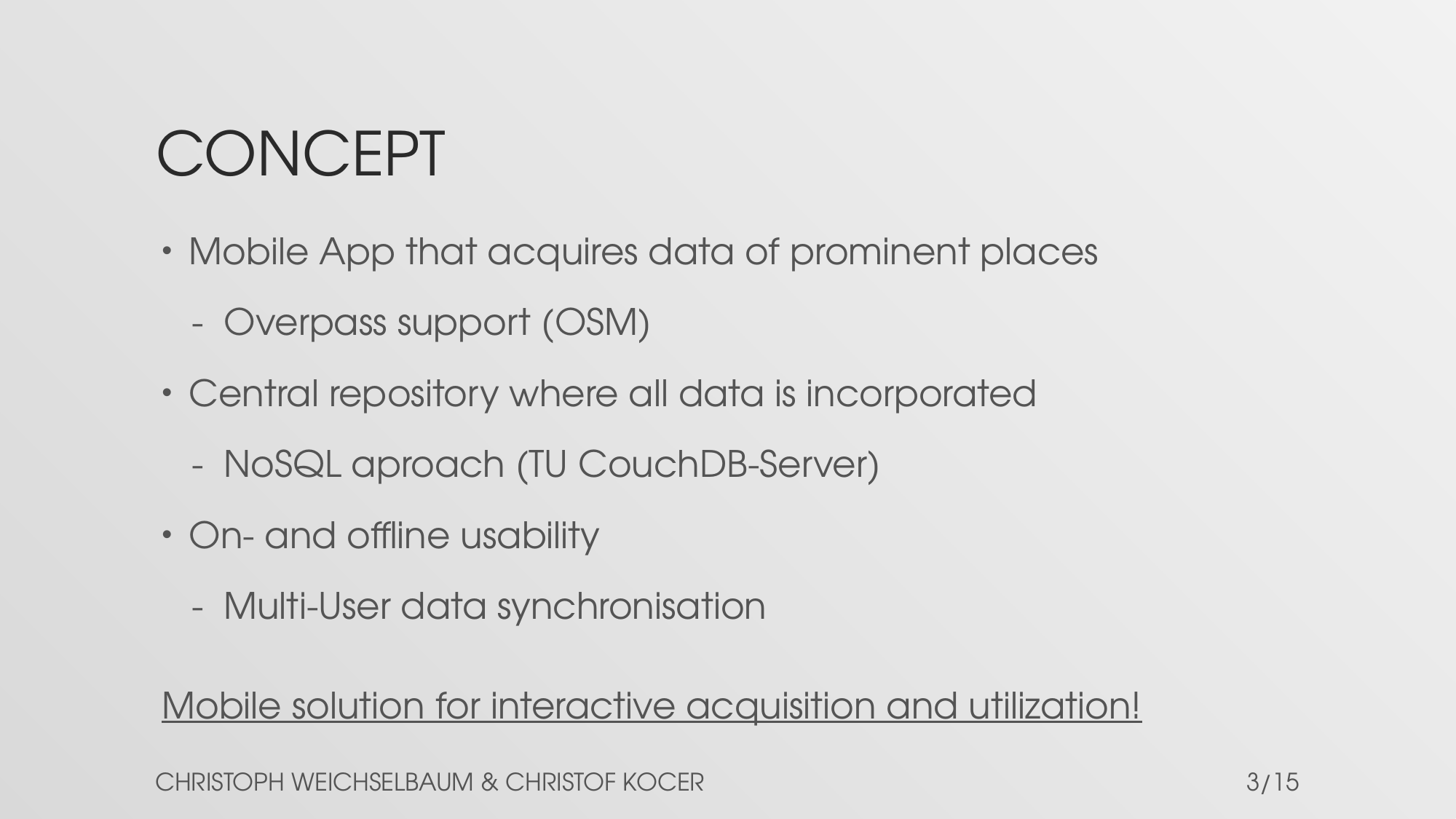

# Concept

Mobile App that acquires data of prominent places
   -  Overpass support (OSM)
Central repository where all data is incorporated
   -  NoSQL aproach (TU CouchDB-Server)
On- and offline usability
   -  Multi-User data synchronisation

Mobile solution for interactive acquisition and utilization!

Christoph Weichselbaum & Christof kocer
3/15